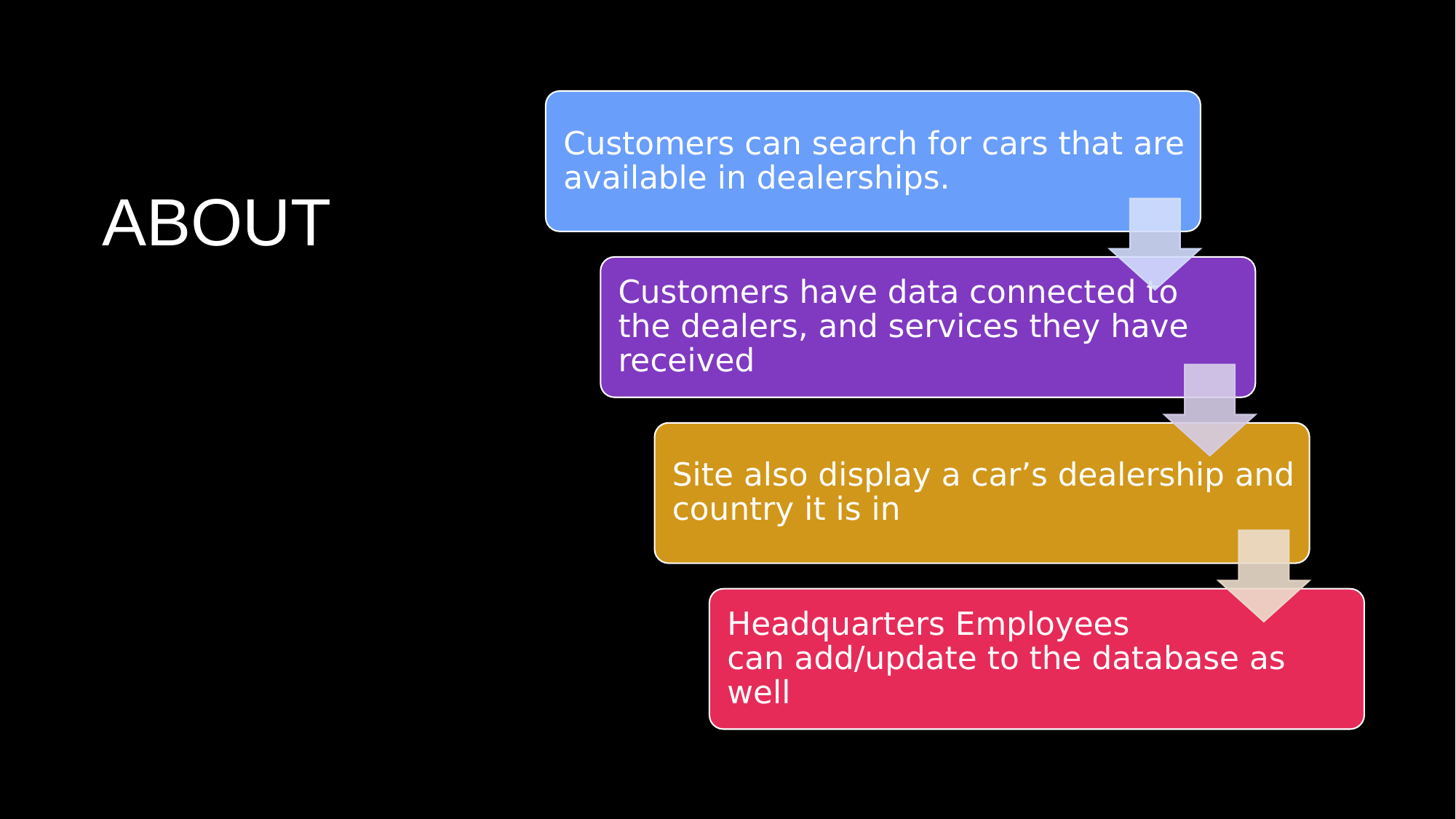

Customers can search for cars that are available in dealerships.
Customers have data connected to the dealers, and services they have received
Site also display a car’s dealership and country it is in
Headquarters Employees can add/update to the database as well

# ABOUT